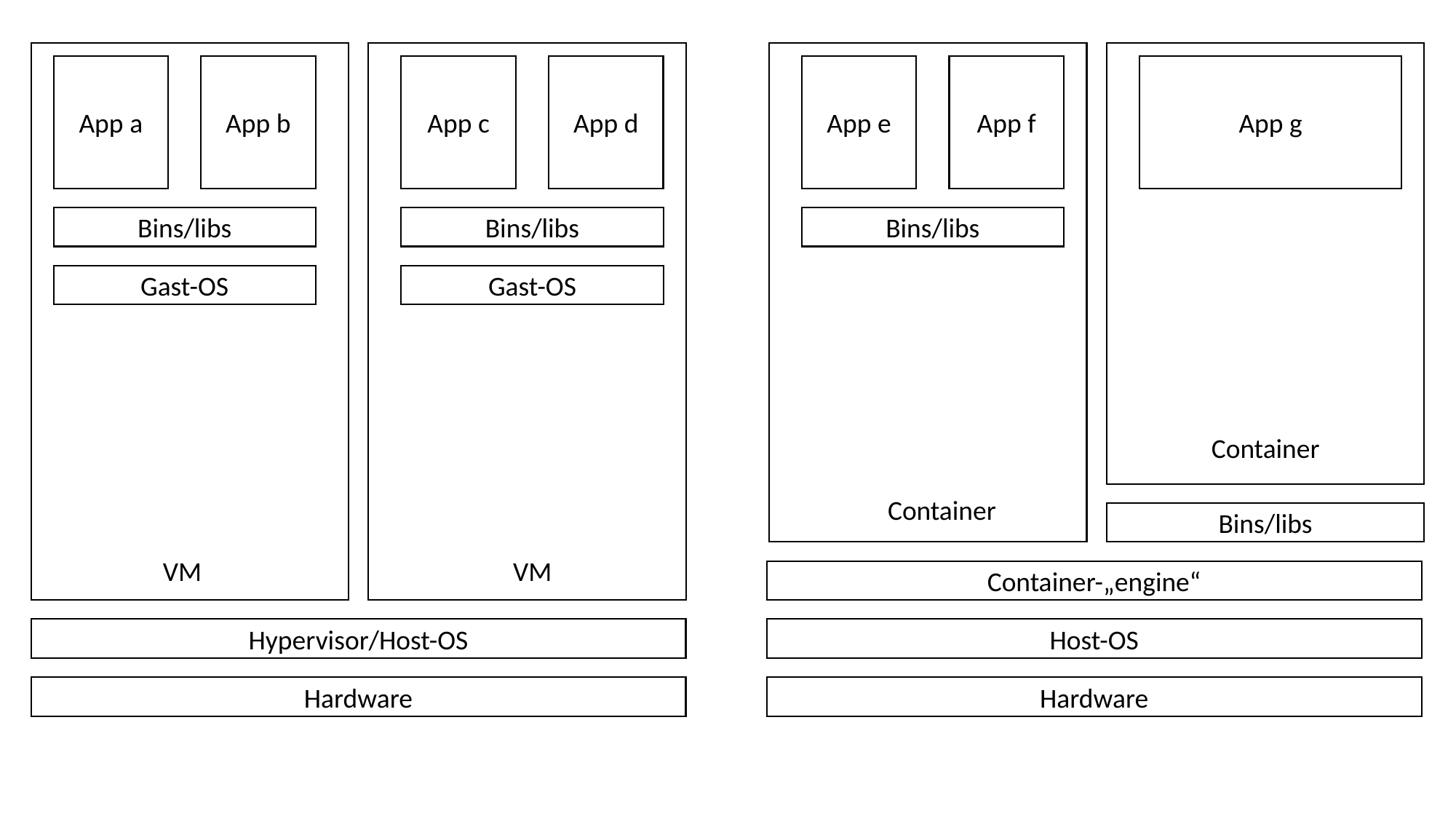

App b
App d
App f
App a
App c
App e
App g
Bins/libs
Bins/libs
Bins/libs
Gast-OS
Gast-OS
Container
Container
Bins/libs
VM
VM
Container-„engine“
Hypervisor/Host-OS
Host-OS
Hardware
Hardware